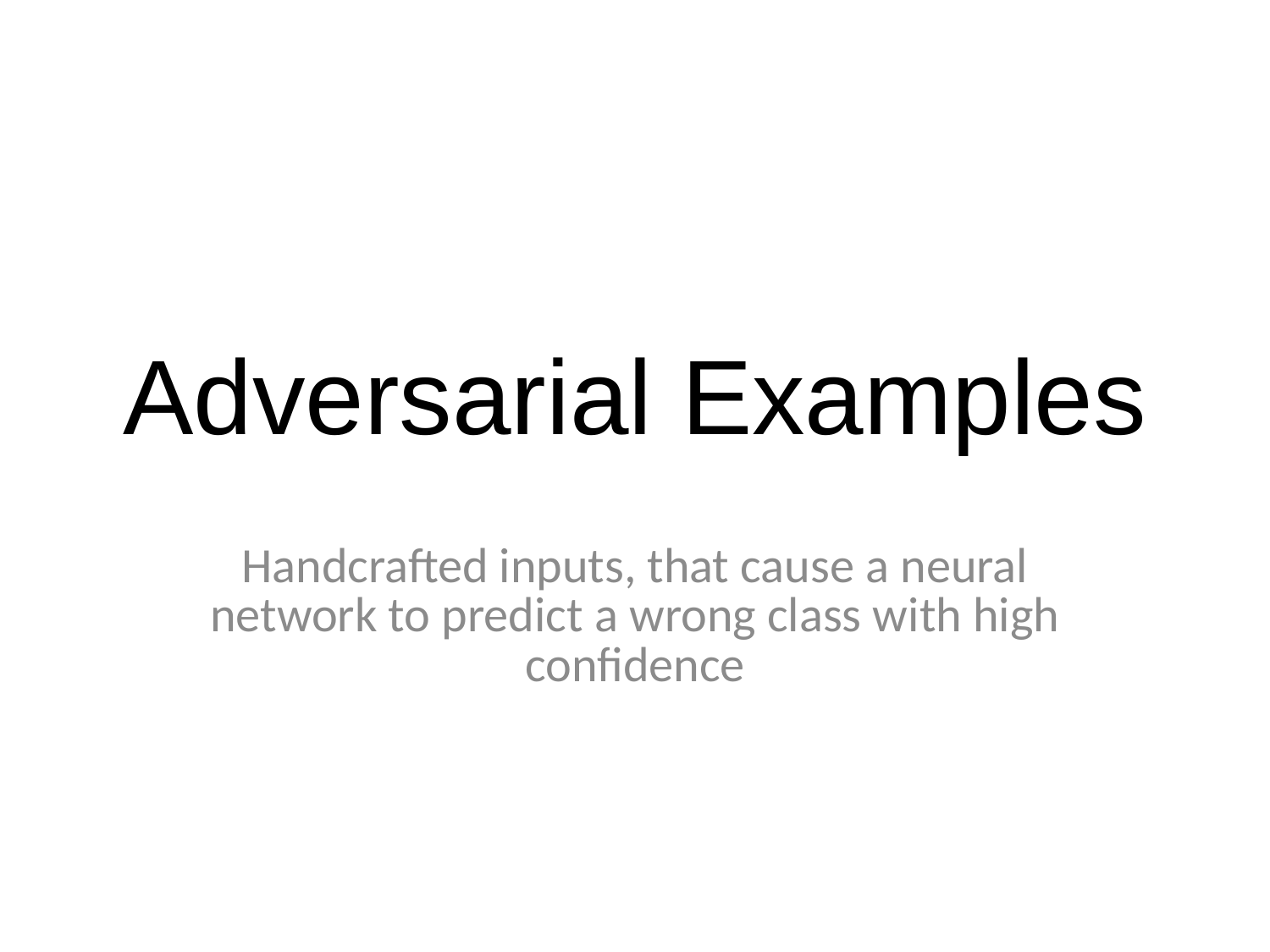

Adversarial Examples
Handcrafted inputs, that cause a neural network to predict a wrong class with high confidence